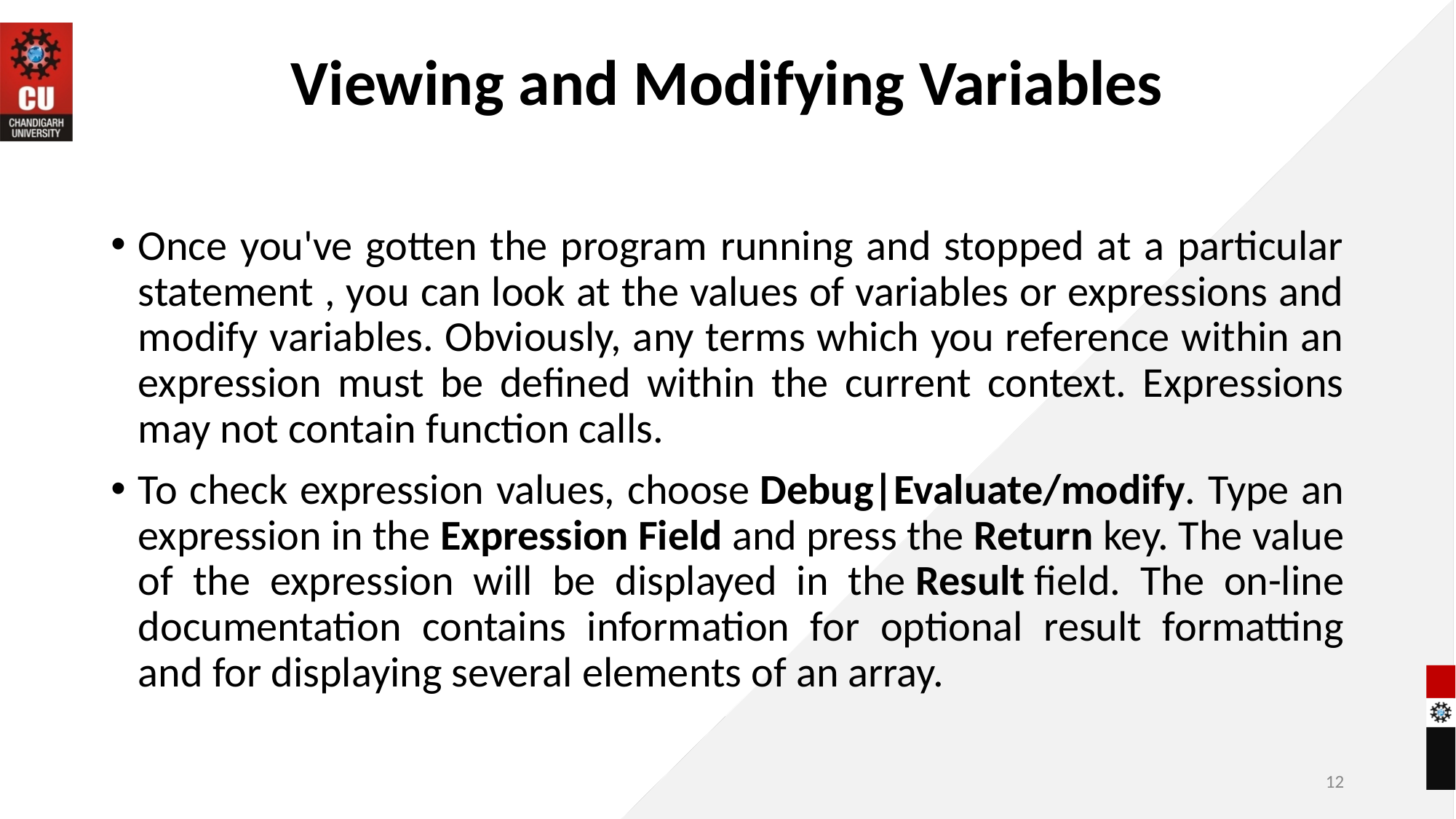

# Viewing and Modifying Variables
Once you've gotten the program running and stopped at a particular statement , you can look at the values of variables or expressions and modify variables. Obviously, any terms which you reference within an expression must be defined within the current context. Expressions may not contain function calls.
To check expression values, choose Debug|Evaluate/modify. Type an expression in the Expression Field and press the Return key. The value of the expression will be displayed in the Result field. The on-line documentation contains information for optional result formatting and for displaying several elements of an array.

12